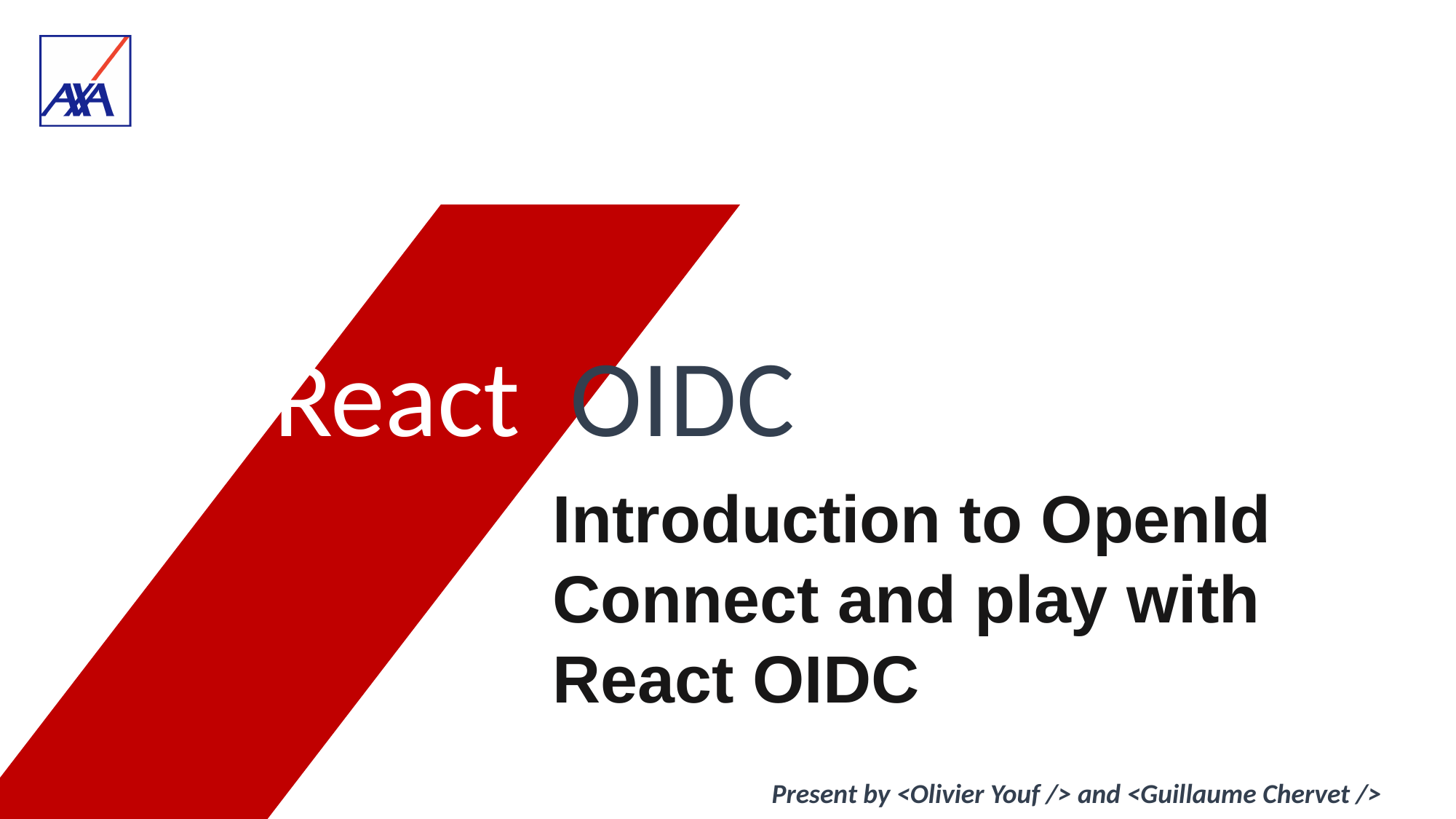

React  OIDC

Introduction to OpenId Connect and play with React OIDC
Present by <Olivier Youf /> and <Guillaume Chervet />